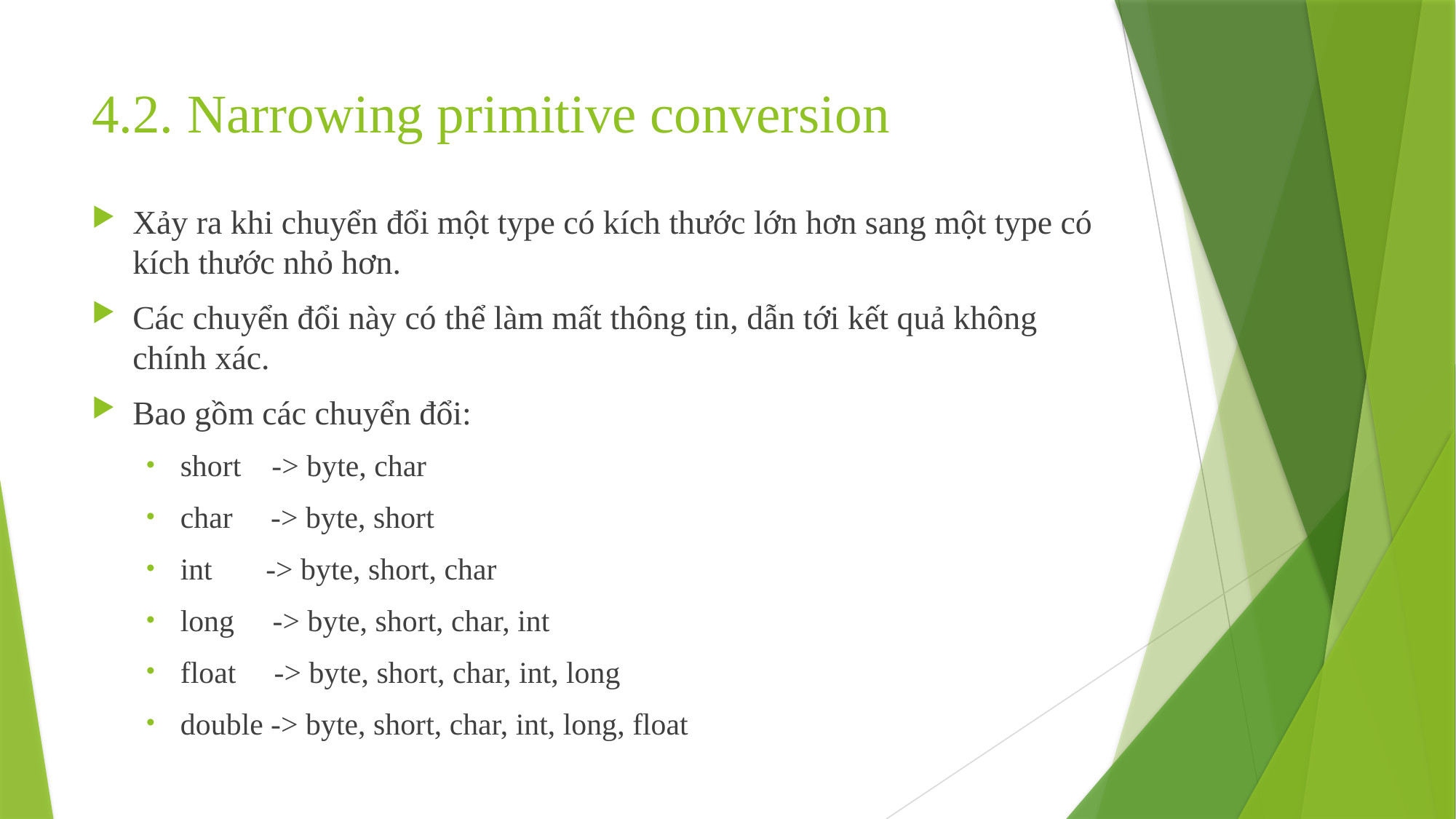

# 4.2. Narrowing primitive conversion
Xảy ra khi chuyển đổi một type có kích thước lớn hơn sang một type có kích thước nhỏ hơn.
Các chuyển đổi này có thể làm mất thông tin, dẫn tới kết quả không chính xác.
Bao gồm các chuyển đổi:
short    -> byte, char
char     -> byte, short
int       -> byte, short, char
long     -> byte, short, char, int
float     -> byte, short, char, int, long
double -> byte, short, char, int, long, float